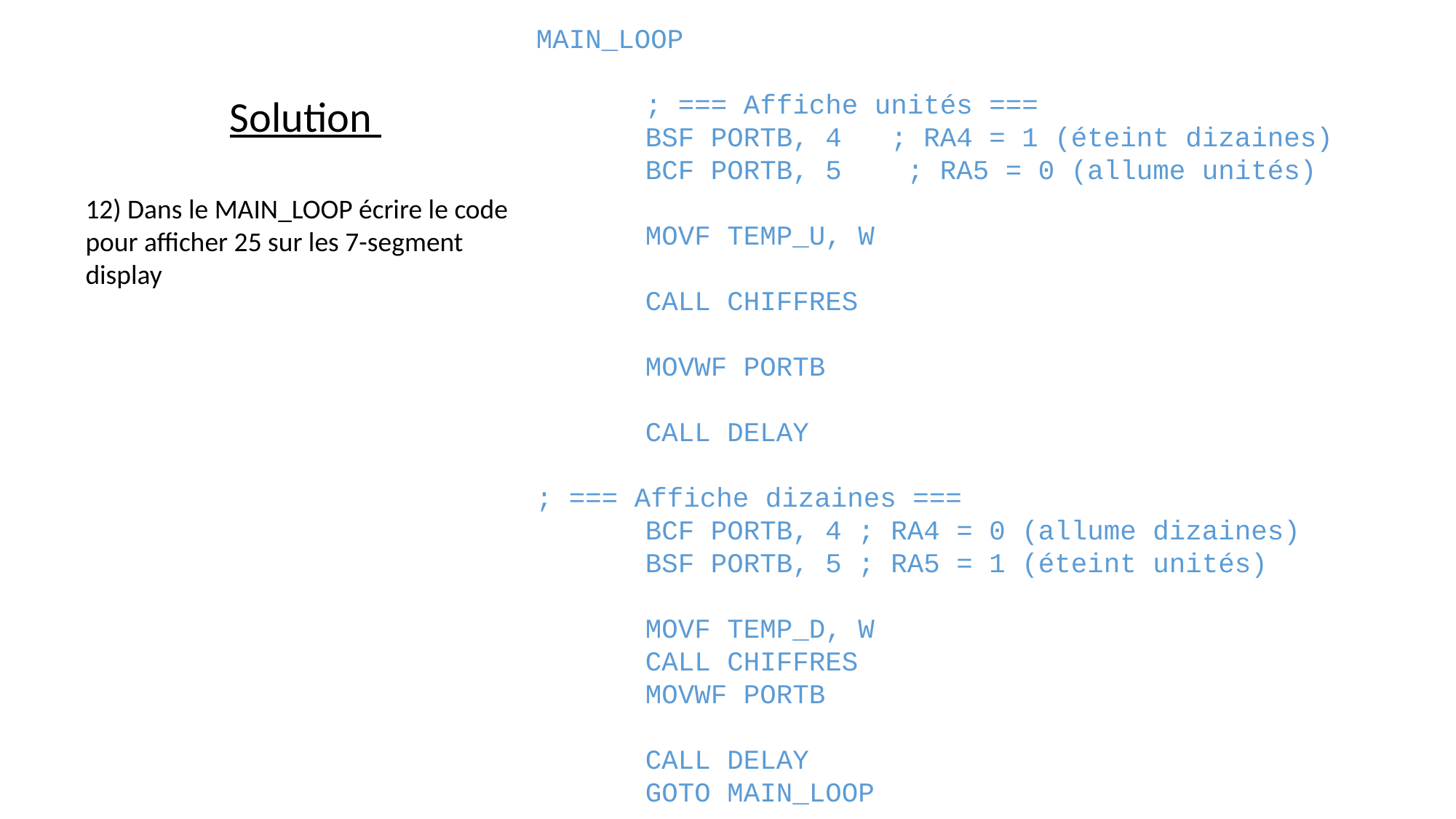

MAIN_LOOP

	; === Affiche unités ===
	BSF PORTB, 4   ; RA4 = 1 (éteint dizaines)
	BCF PORTB, 5    ; RA5 = 0 (allume unités)

	MOVF TEMP_U, W

	CALL CHIFFRES

	MOVWF PORTB

	CALL DELAY

; === Affiche dizaines ===
	BCF PORTB, 4 ; RA4 = 0 (allume dizaines)
	BSF PORTB, 5 ; RA5 = 1 (éteint unités)

	MOVF TEMP_D, W
	CALL CHIFFRES
	MOVWF PORTB

	CALL DELAY
	GOTO MAIN_LOOP
Solution

12) Dans le MAIN_LOOP écrire le code pour afficher 25 sur les 7-segment display